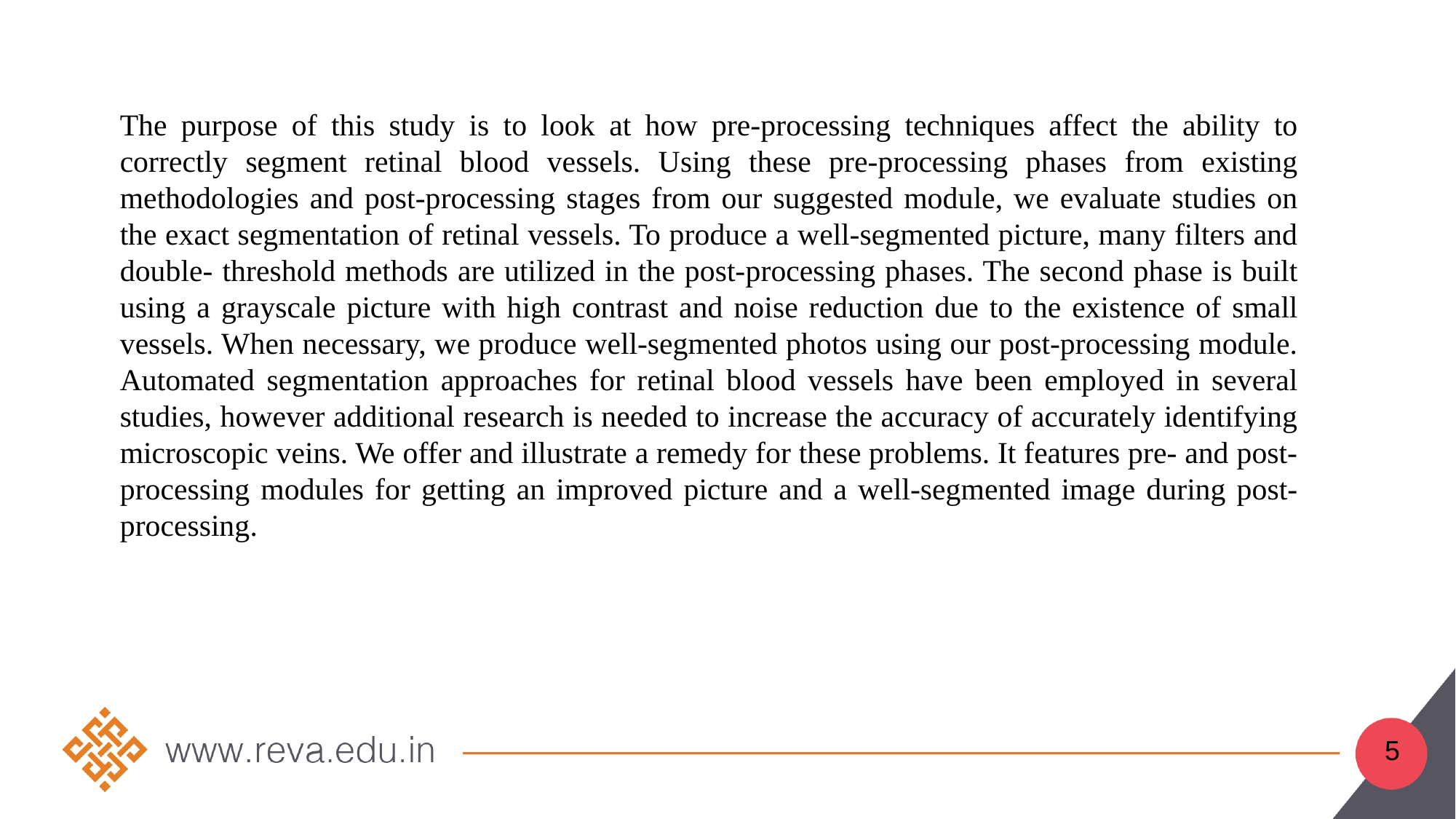

The purpose of this study is to look at how pre-processing techniques affect the ability to correctly segment retinal blood vessels. Using these pre-processing phases from existing methodologies and post-processing stages from our suggested module, we evaluate studies on the exact segmentation of retinal vessels. To produce a well-segmented picture, many filters and double- threshold methods are utilized in the post-processing phases. The second phase is built using a grayscale picture with high contrast and noise reduction due to the existence of small vessels. When necessary, we produce well-segmented photos using our post-processing module. Automated segmentation approaches for retinal blood vessels have been employed in several studies, however additional research is needed to increase the accuracy of accurately identifying microscopic veins. We offer and illustrate a remedy for these problems. It features pre- and post-processing modules for getting an improved picture and a well-segmented image during post-processing.

5